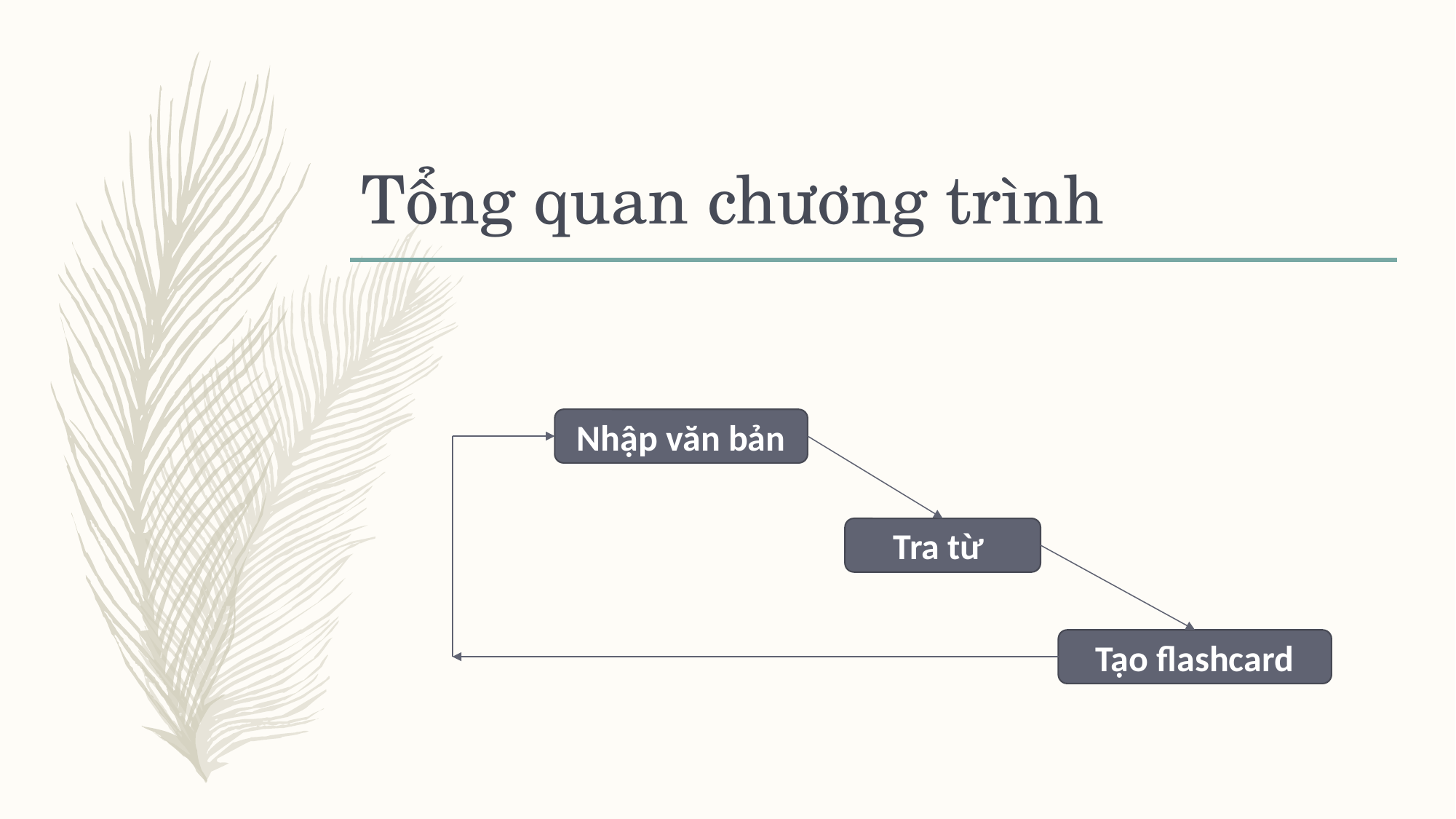

# Tổng quan chương trình
Nhập văn bản
Tra từ
Tạo flashcard